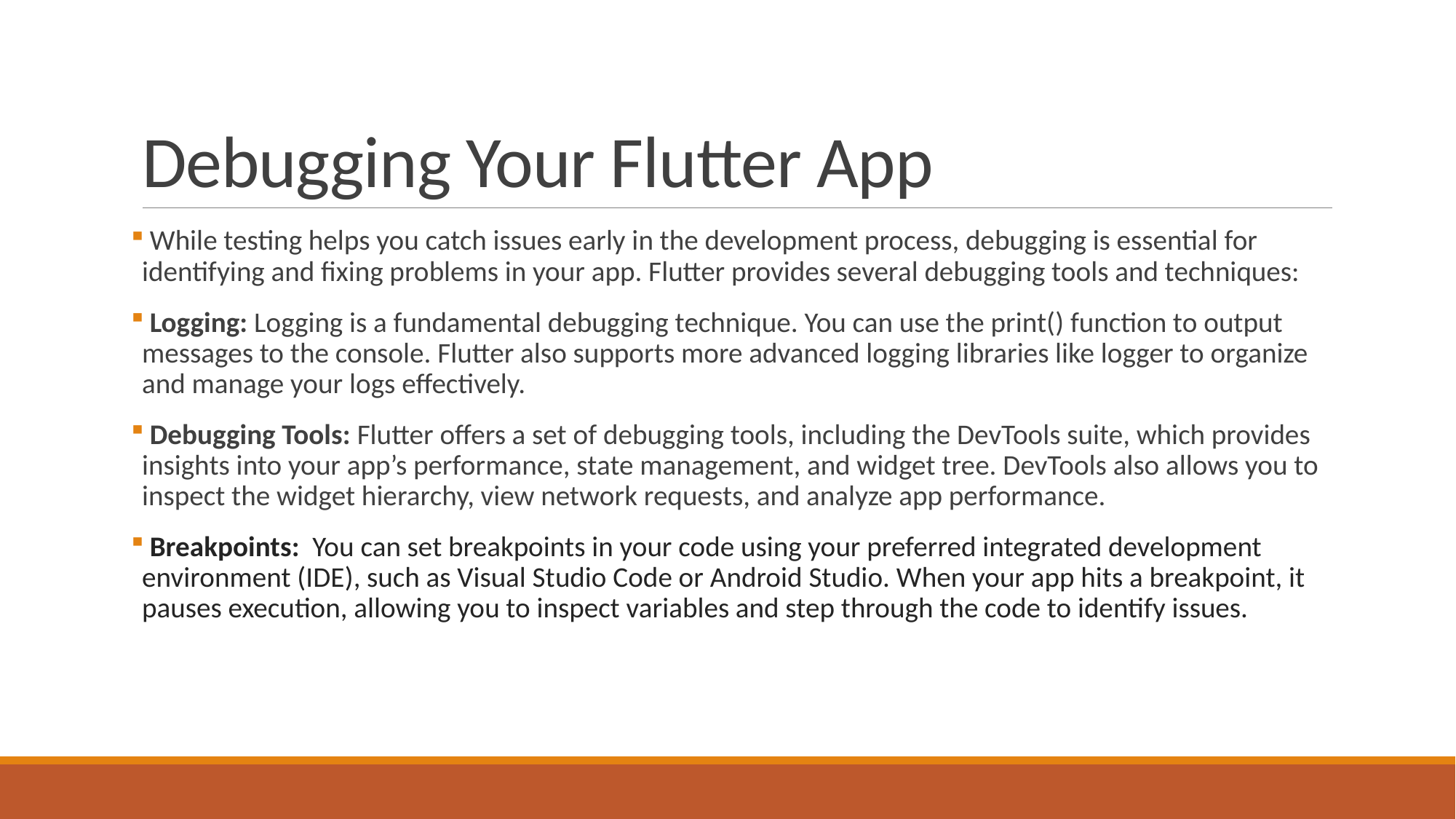

# Debugging Your Flutter App
 While testing helps you catch issues early in the development process, debugging is essential for identifying and fixing problems in your app. Flutter provides several debugging tools and techniques:
 Logging: Logging is a fundamental debugging technique. You can use the print() function to output messages to the console. Flutter also supports more advanced logging libraries like logger to organize and manage your logs effectively.
 Debugging Tools: Flutter offers a set of debugging tools, including the DevTools suite, which provides insights into your app’s performance, state management, and widget tree. DevTools also allows you to inspect the widget hierarchy, view network requests, and analyze app performance.
 Breakpoints:  You can set breakpoints in your code using your preferred integrated development environment (IDE), such as Visual Studio Code or Android Studio. When your app hits a breakpoint, it pauses execution, allowing you to inspect variables and step through the code to identify issues.